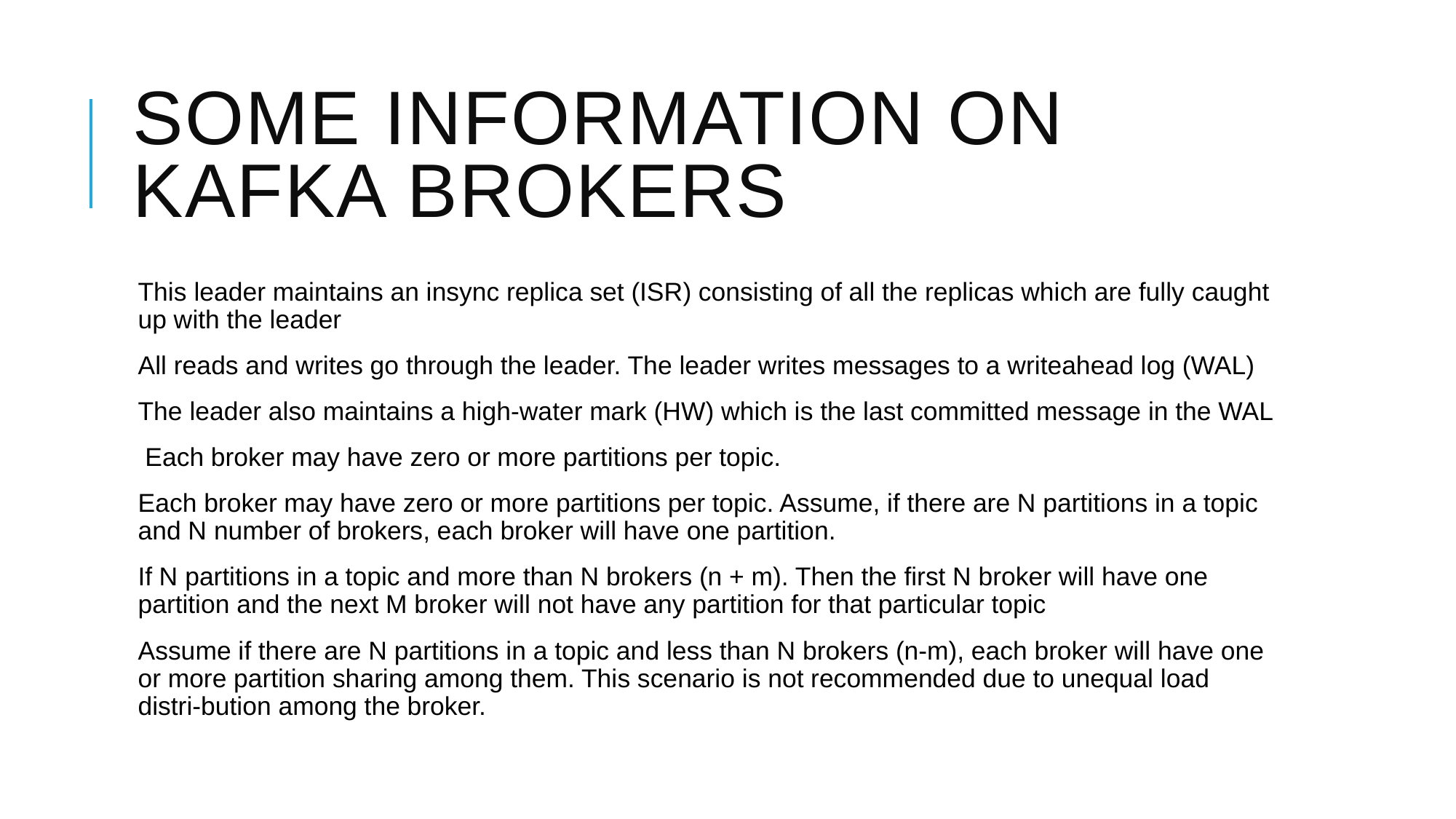

# Some Information on Kafka brokers
This leader maintains an insync replica set (ISR) consisting of all the replicas which are fully caught up with the leader
All reads and writes go through the leader. The leader writes messages to a writeahead log (WAL)
The leader also maintains a high-water mark (HW) which is the last committed message in the WAL
 Each broker may have zero or more partitions per topic.
Each broker may have zero or more partitions per topic. Assume, if there are N partitions in a topic and N number of brokers, each broker will have one partition.
If N partitions in a topic and more than N brokers (n + m). Then the first N broker will have one partition and the next M broker will not have any partition for that particular topic
Assume if there are N partitions in a topic and less than N brokers (n-m), each broker will have one or more partition sharing among them. This scenario is not recommended due to unequal load distri-bution among the broker.
4